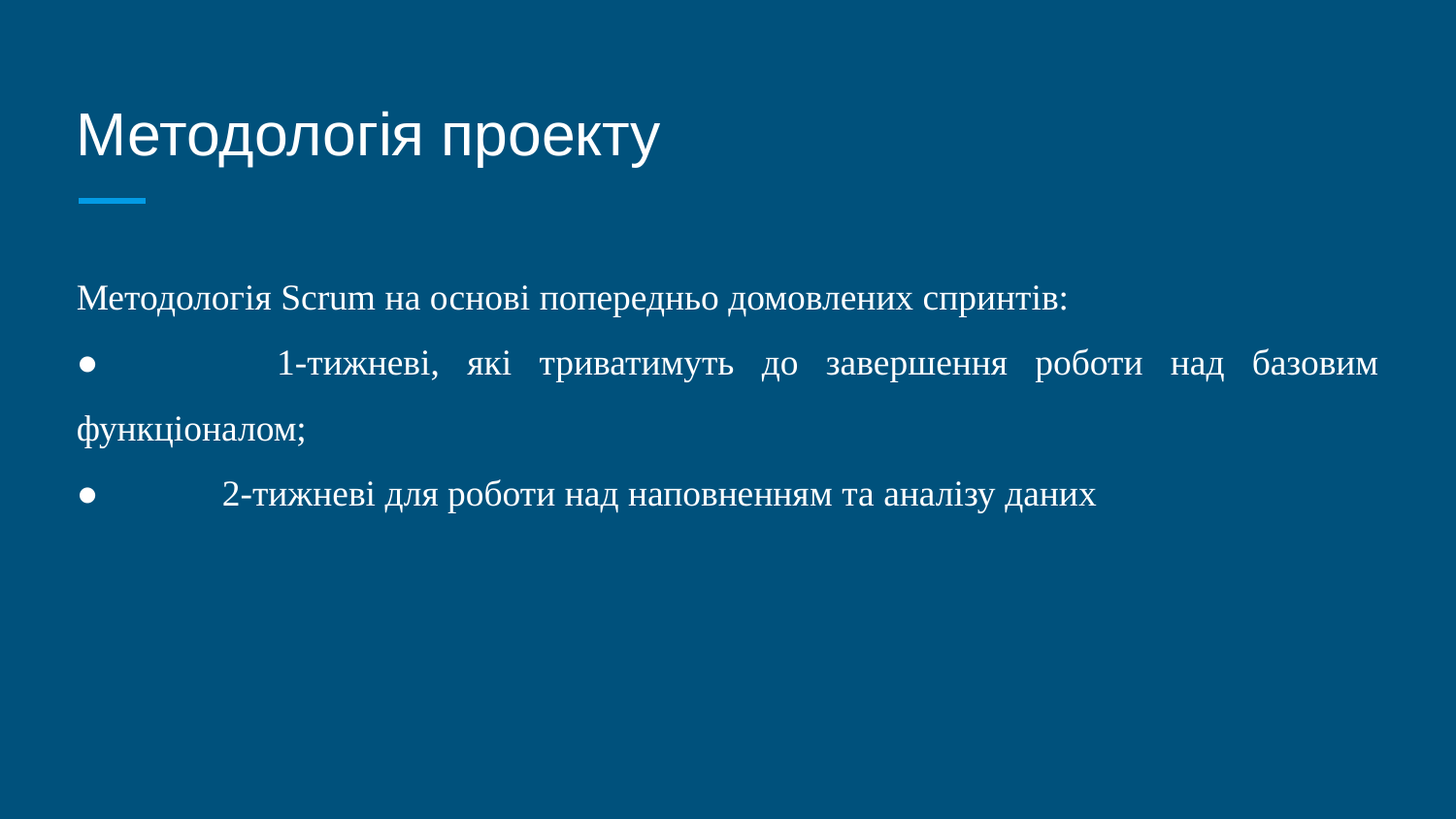

# Методологія проекту
Методологія Scrum на основі попередньо домовлених спринтів:
●   	1-тижневі, які триватимуть до завершення роботи над базовим функціоналом;
●   	2-тижневі для роботи над наповненням та аналізу даних